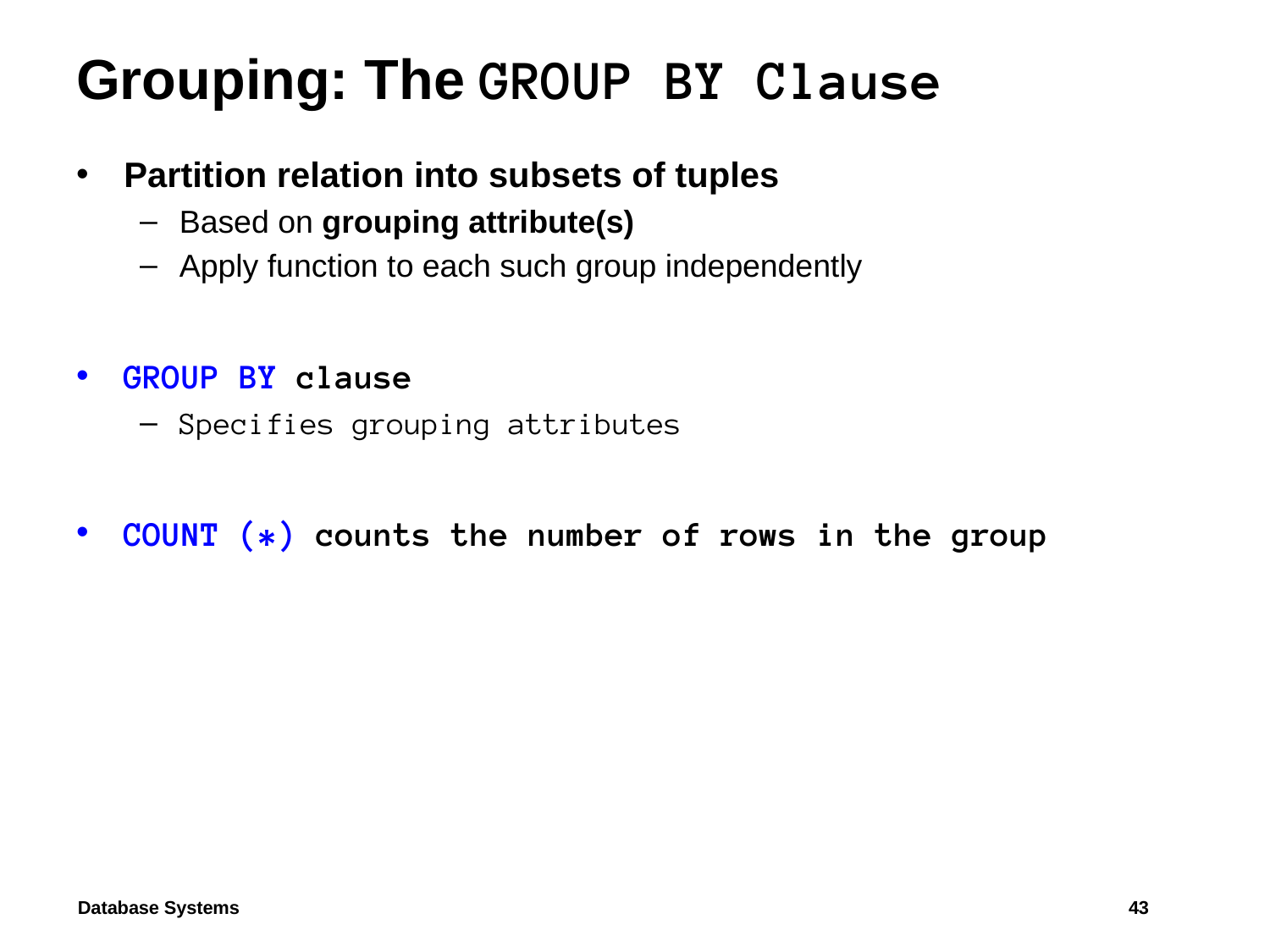

# Grouping: The GROUP BY Clause
Partition relation into subsets of tuples
Based on grouping attribute(s)
Apply function to each such group independently

GROUP BY clause
Specifies grouping attributes

COUNT (*) counts the number of rows in the group